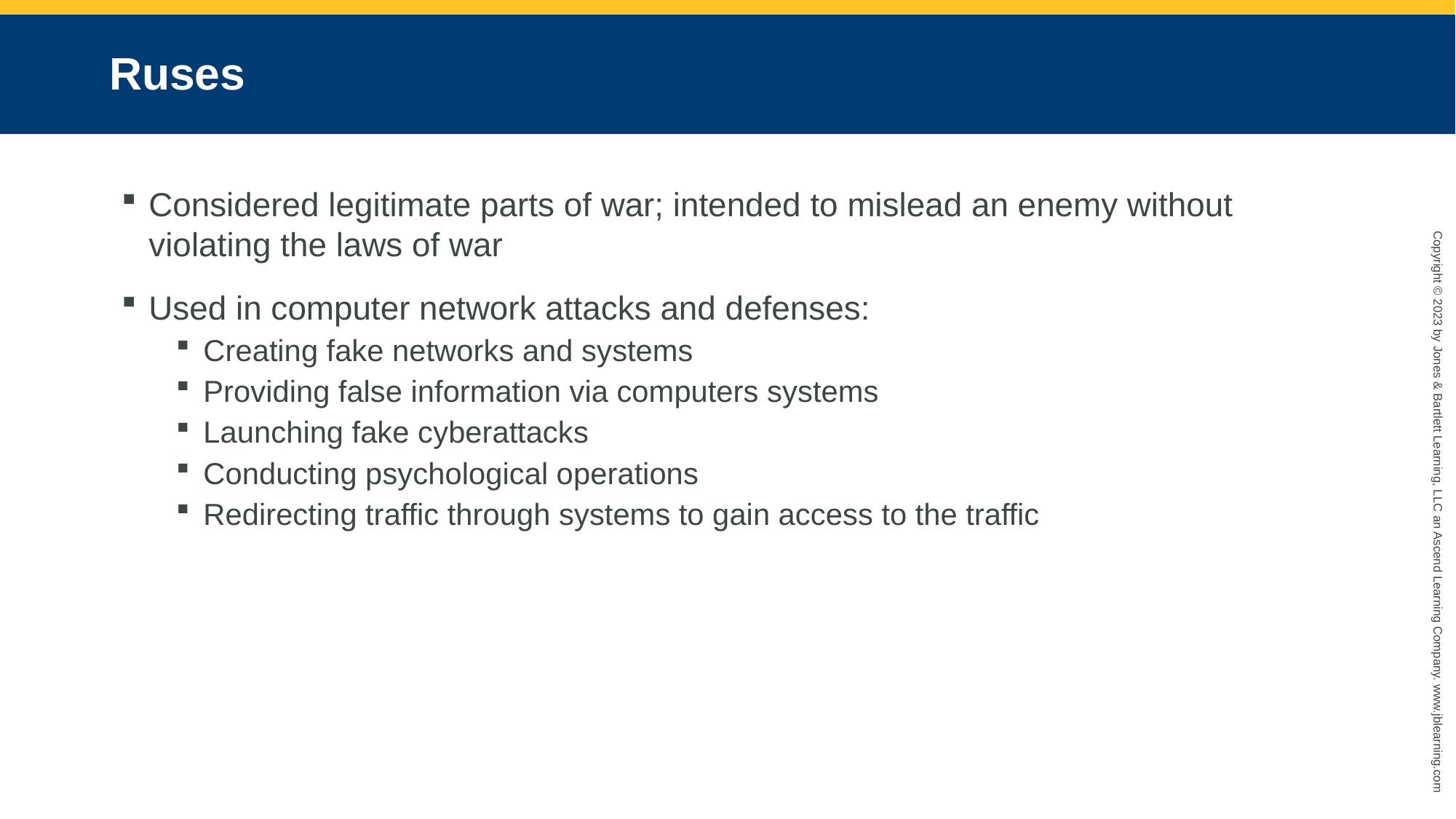

# Ruses
Considered legitimate parts of war; intended to mislead an enemy without violating the laws of war
Used in computer network attacks and defenses:
Creating fake networks and systems
Providing false information via computers systems
Launching fake cyberattacks
Conducting psychological operations
Redirecting traffic through systems to gain access to the traffic